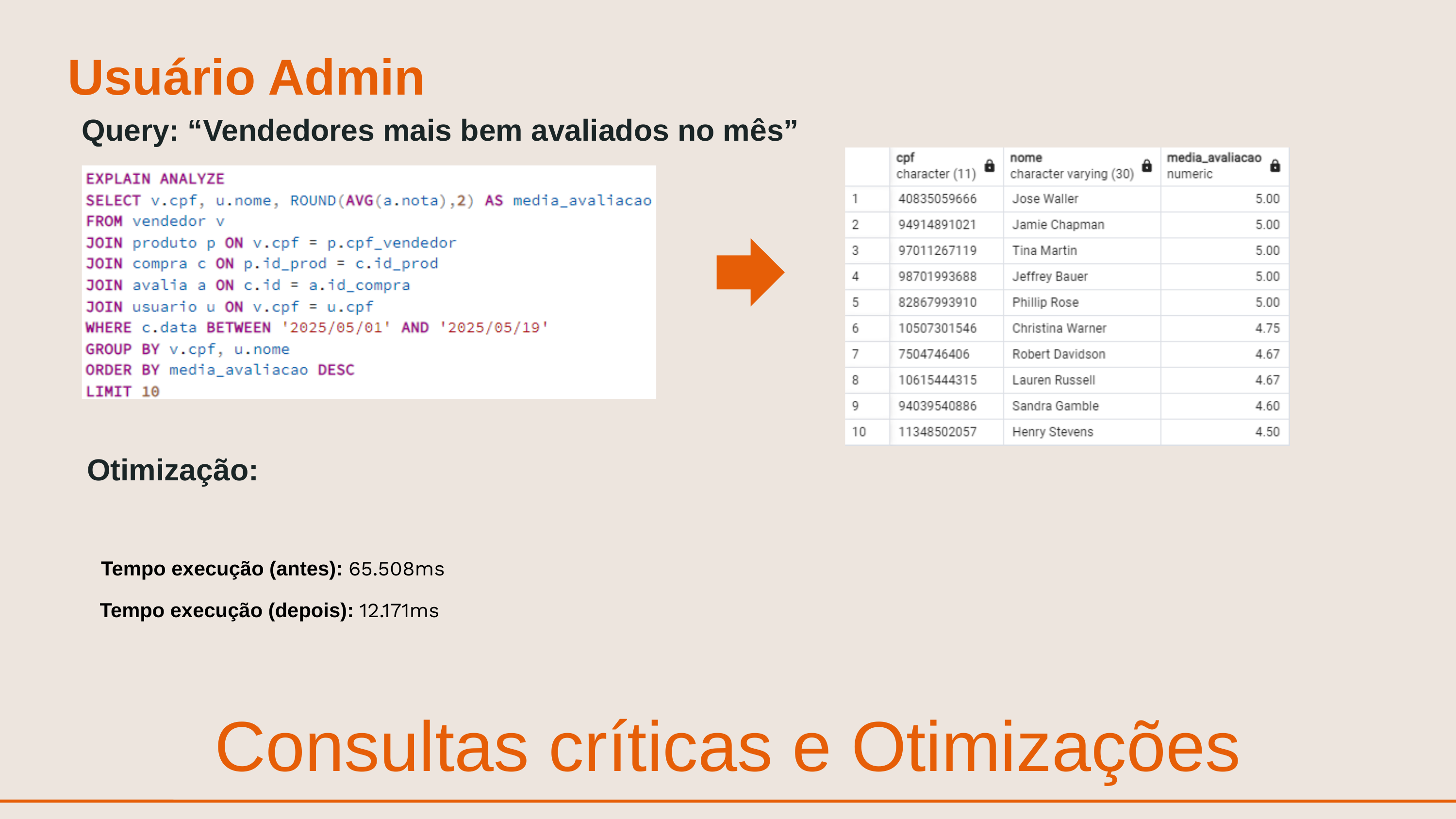

Usuário Admin
Query: “Vendedores mais bem avaliados no mês”

Otimização:
Tempo execução (antes): 65.508ms
Tempo execução (depois): 12.171ms
Consultas críticas e Otimizações